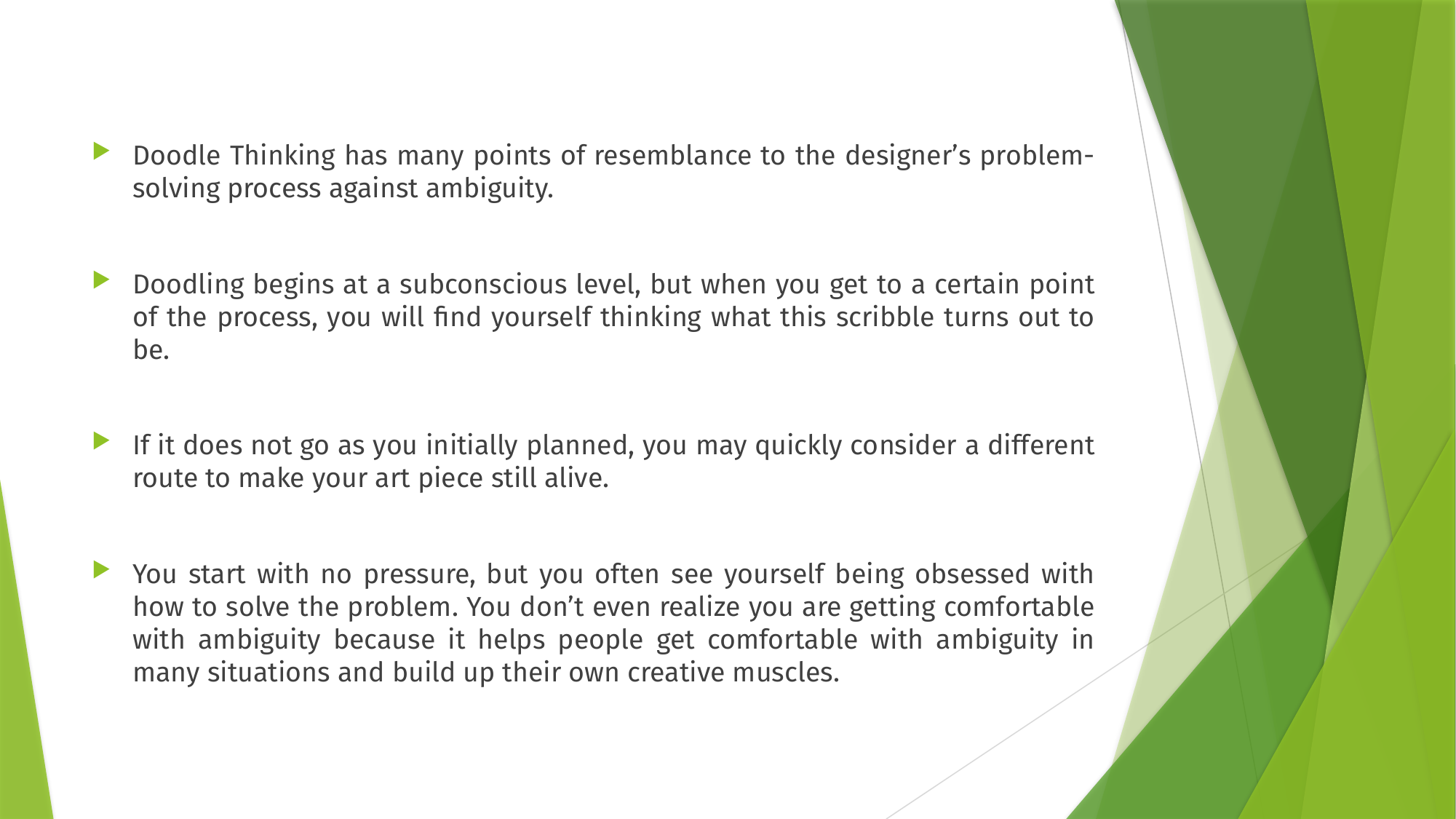

Doodle Thinking has many points of resemblance to the designer’s problem-solving process against ambiguity.

Doodling begins at a subconscious level, but when you get to a certain point of the process, you will find yourself thinking what this scribble turns out to be.

If it does not go as you initially planned, you may quickly consider a different route to make your art piece still alive.

You start with no pressure, but you often see yourself being obsessed with how to solve the problem. You don’t even realize you are getting comfortable with ambiguity because it helps people get comfortable with ambiguity in many situations and build up their own creative muscles.